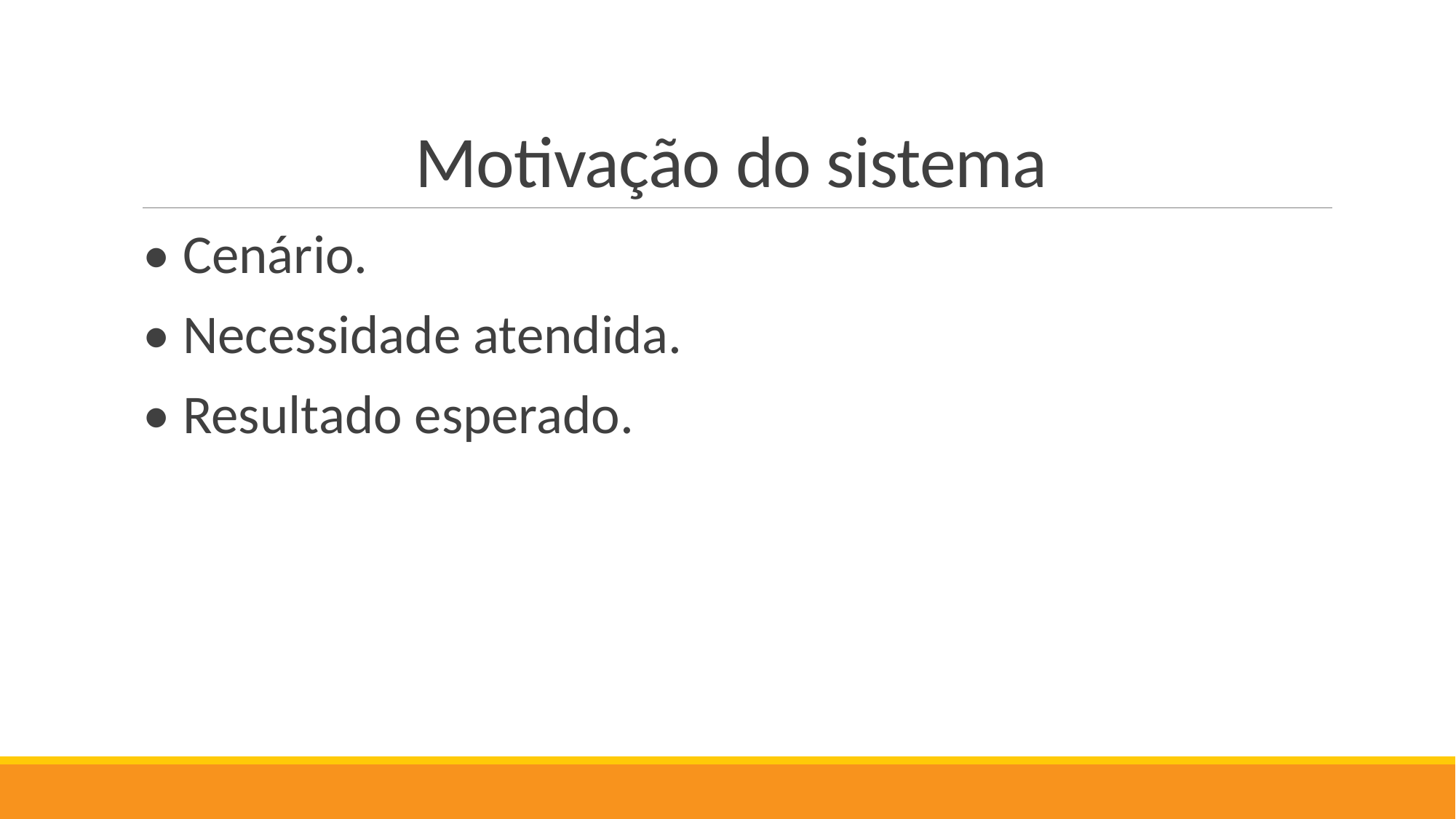

# Motivação do sistema
• Cenário.
• Necessidade atendida.
• Resultado esperado.